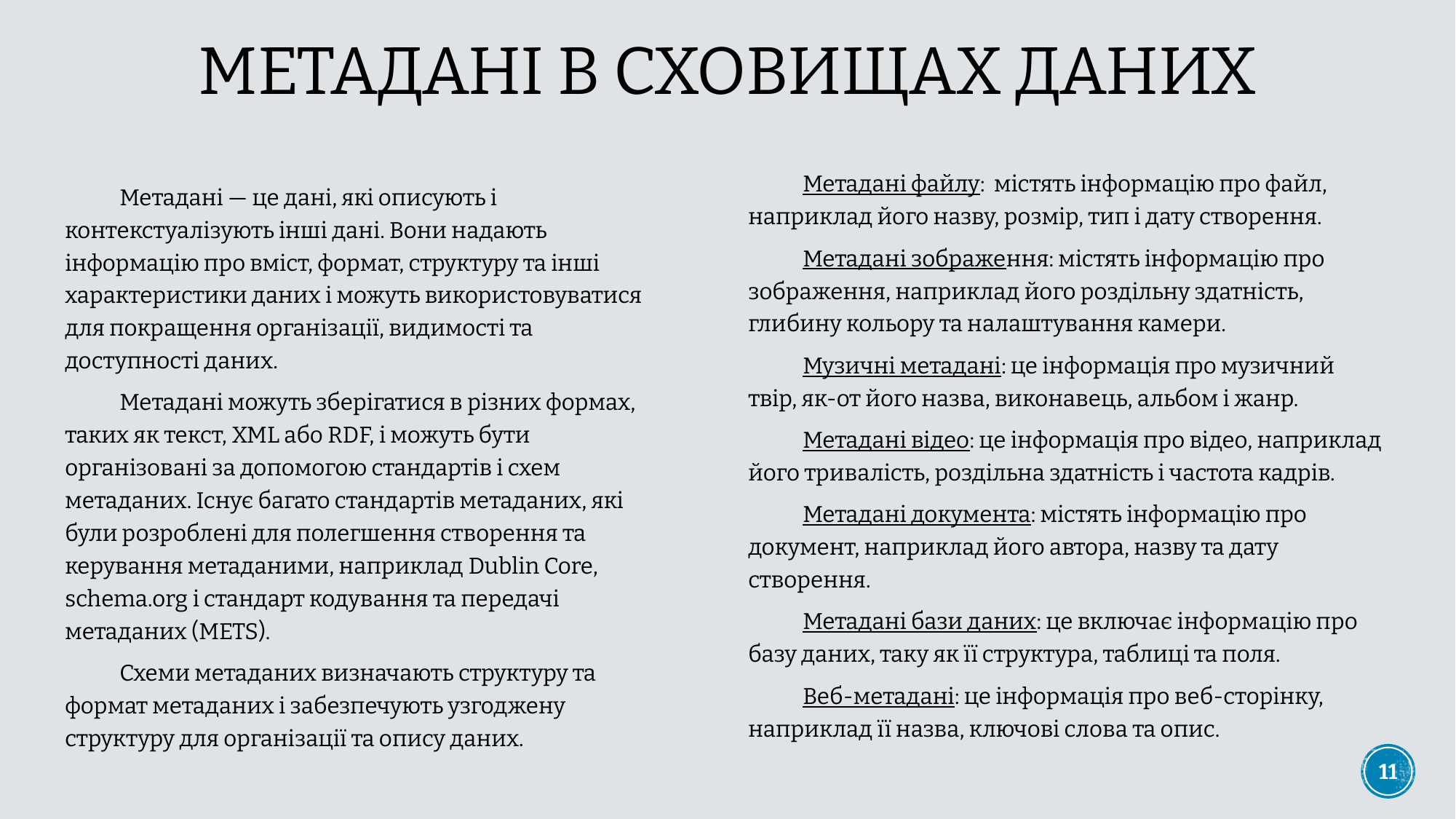

# метадані в сховищах даних
Метадані файлу:  містять інформацію про файл, наприклад його назву, розмір, тип і дату створення.
Метадані зображення: містять інформацію про зображення, наприклад його роздільну здатність, глибину кольору та налаштування камери.
Музичні метадані: це інформація про музичний твір, як-от його назва, виконавець, альбом і жанр.
Метадані відео: це інформація про відео, наприклад його тривалість, роздільна здатність і частота кадрів.
Метадані документа: містять інформацію про документ, наприклад його автора, назву та дату створення.
Метадані бази даних: це включає інформацію про базу даних, таку як її структура, таблиці та поля.
Веб-метадані: це інформація про веб-сторінку, наприклад її назва, ключові слова та опис.
Метадані — це дані, які описують і контекстуалізують інші дані. Вони надають інформацію про вміст, формат, структуру та інші характеристики даних і можуть використовуватися для покращення організації, видимості та доступності даних.
Метадані можуть зберігатися в різних формах, таких як текст, XML або RDF, і можуть бути організовані за допомогою стандартів і схем метаданих. Існує багато стандартів метаданих, які були розроблені для полегшення створення та керування метаданими, наприклад Dublin Core, schema.org і стандарт кодування та передачі метаданих (METS).
Схеми метаданих визначають структуру та формат метаданих і забезпечують узгоджену структуру для організації та опису даних.
11